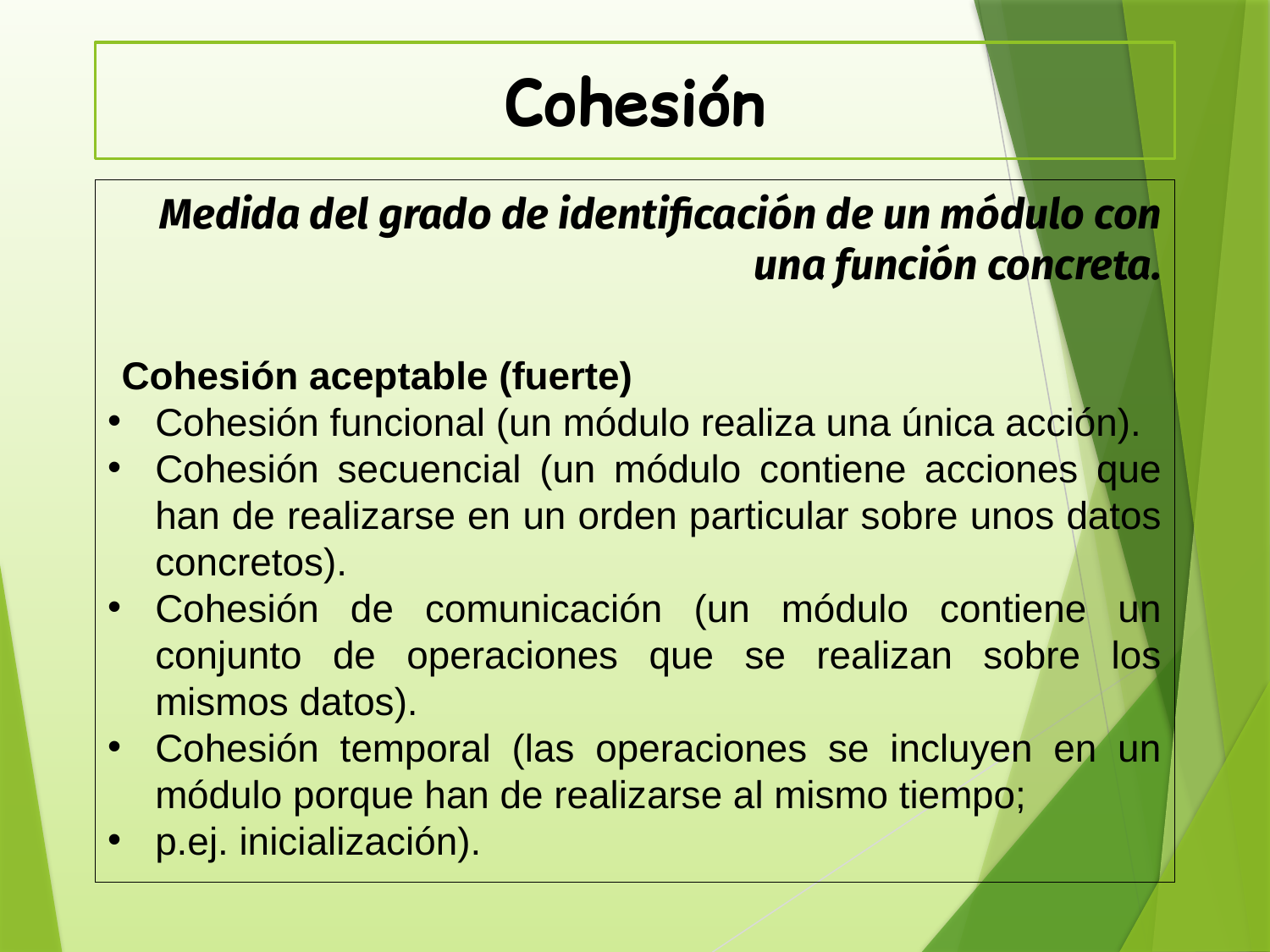

Cohesión
   Medida del grado de identificación de un módulo con una función concreta.

Cohesión aceptable (fuerte)
Cohesión funcional (un módulo realiza una única acción).
Cohesión secuencial (un módulo contiene acciones que han de realizarse en un orden particular sobre unos datos concretos).
Cohesión de comunicación (un módulo contiene un conjunto de operaciones que se realizan sobre los mismos datos).
Cohesión temporal (las operaciones se incluyen en un módulo porque han de realizarse al mismo tiempo;
p.ej. inicialización).